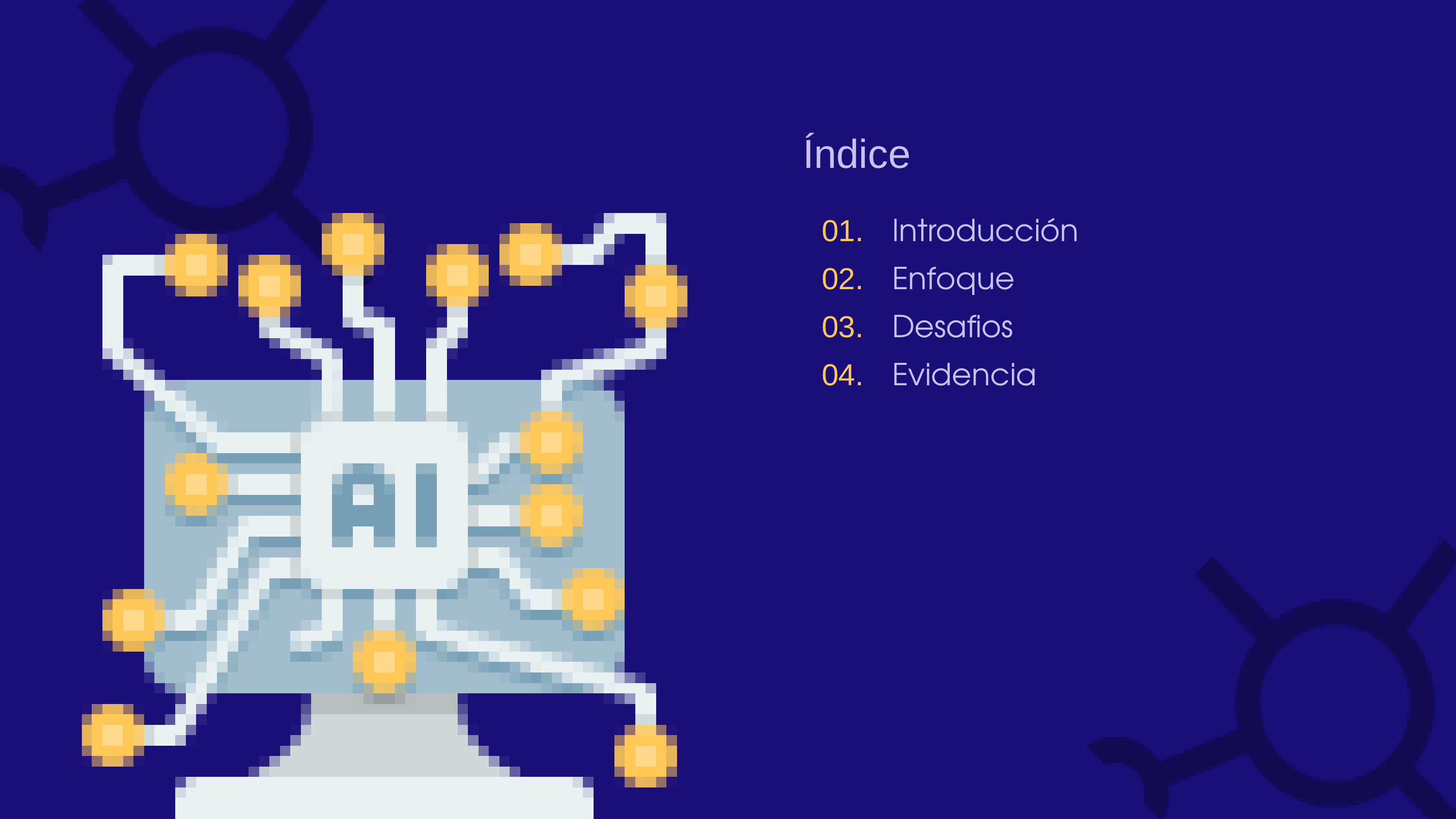

Índice
01.
02.
03.
04.

Introducción
Enfoque
Desafios
Evidencia